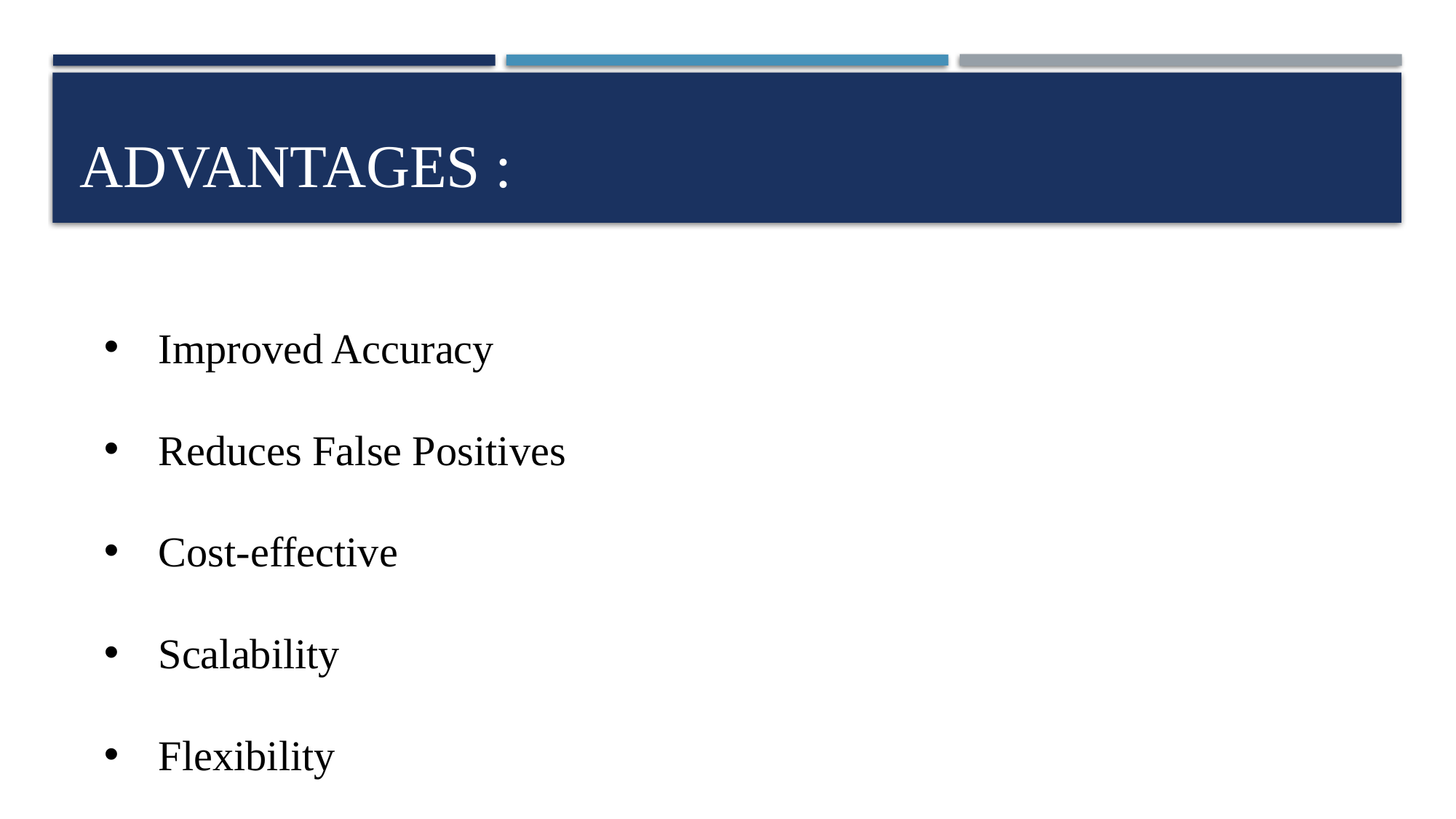

# ADVANTAGES :
Improved Accuracy
Reduces False Positives
Cost-effective
Scalability
Flexibility